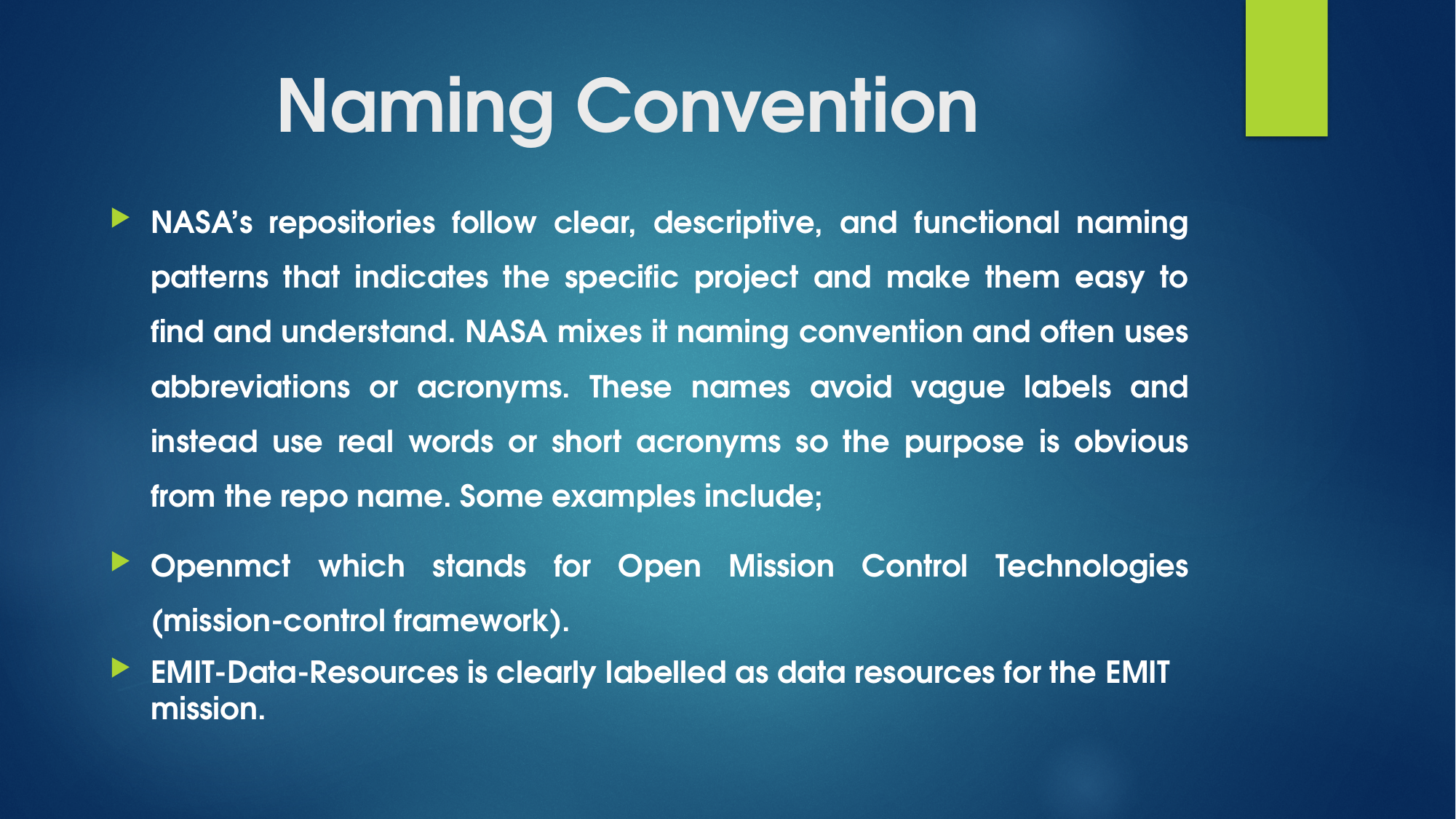

# Naming Convention
NASA’s repositories follow clear, descriptive, and functional naming patterns that indicates the specific project and make them easy to find and understand. NASA mixes it naming convention and often uses abbreviations or acronyms. These names avoid vague labels and instead use real words or short acronyms so the purpose is obvious from the repo name. Some examples include;
Openmct which stands for Open Mission Control Technologies (mission-control framework).
EMIT-Data-Resources is clearly labelled as data resources for the EMIT mission.